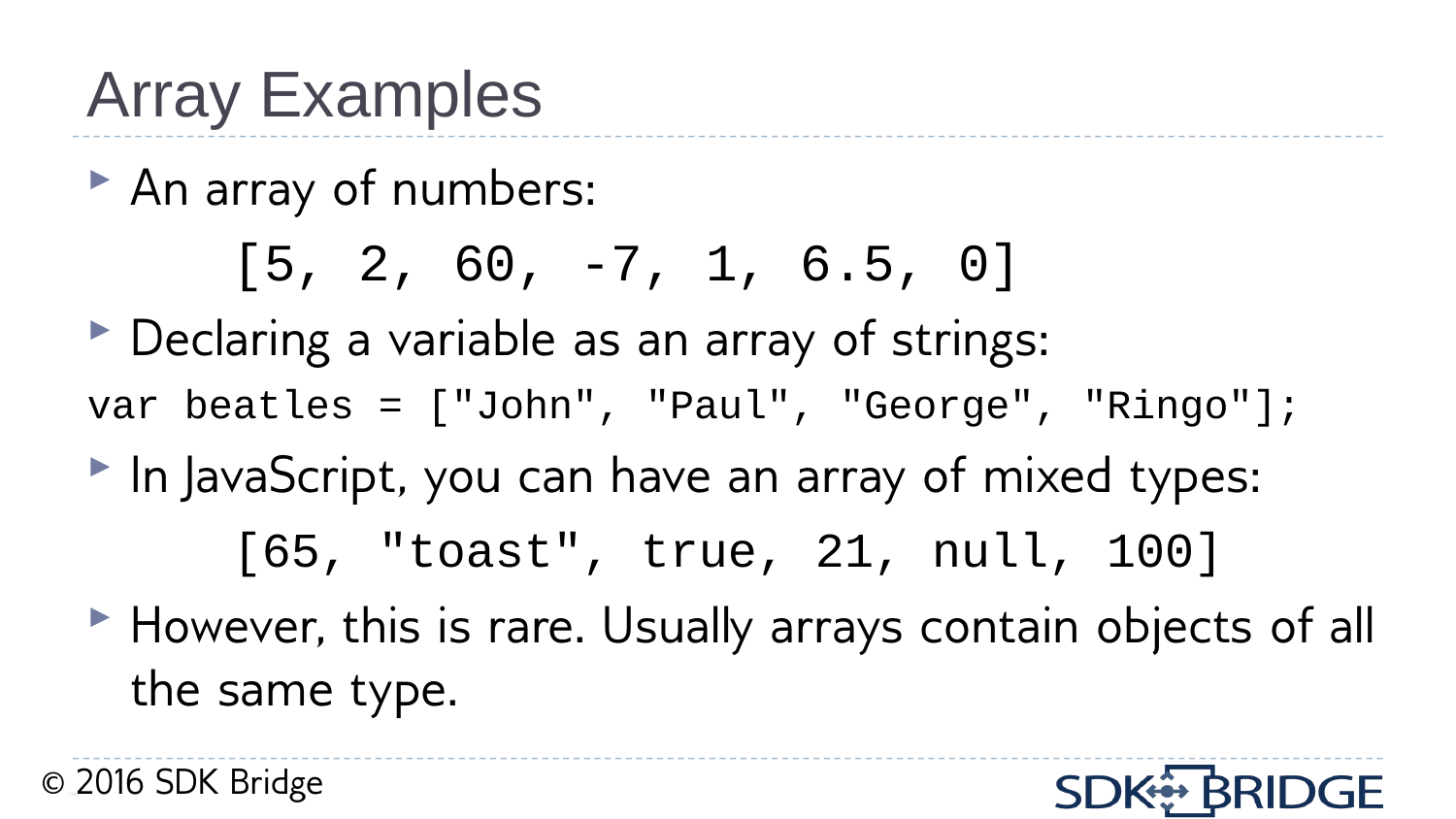

# Array Examples
An array of numbers:
	[5, 2, 60, -7, 1, 6.5, 0]
Declaring a variable as an array of strings:
var beatles = ["John", "Paul", "George", "Ringo"];
In JavaScript, you can have an array of mixed types:
	[65, "toast", true, 21, null, 100]
However, this is rare. Usually arrays contain objects of all the same type.